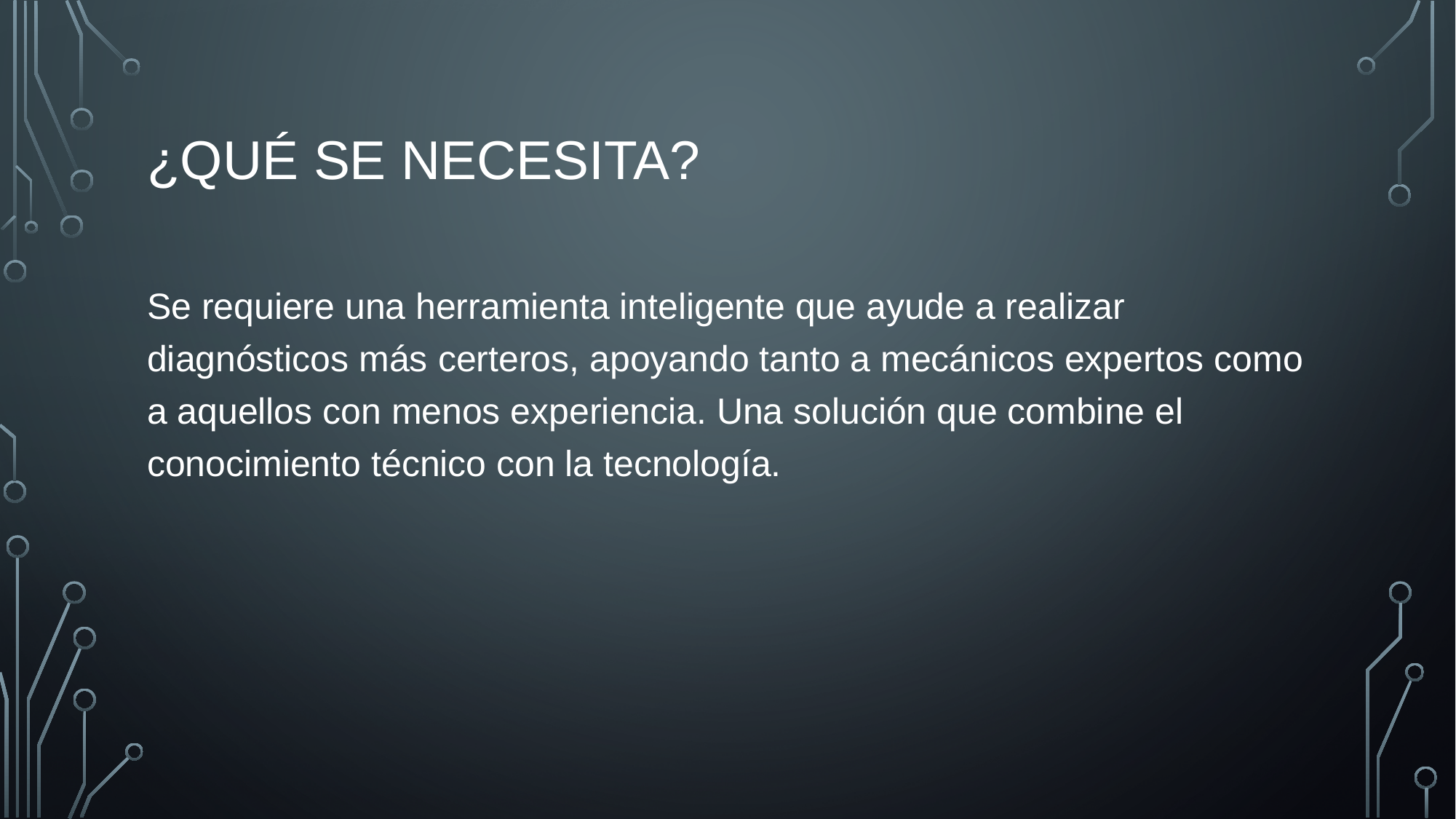

# ¿Qué se necesita?
Se requiere una herramienta inteligente que ayude a realizar diagnósticos más certeros, apoyando tanto a mecánicos expertos como a aquellos con menos experiencia. Una solución que combine el conocimiento técnico con la tecnología.